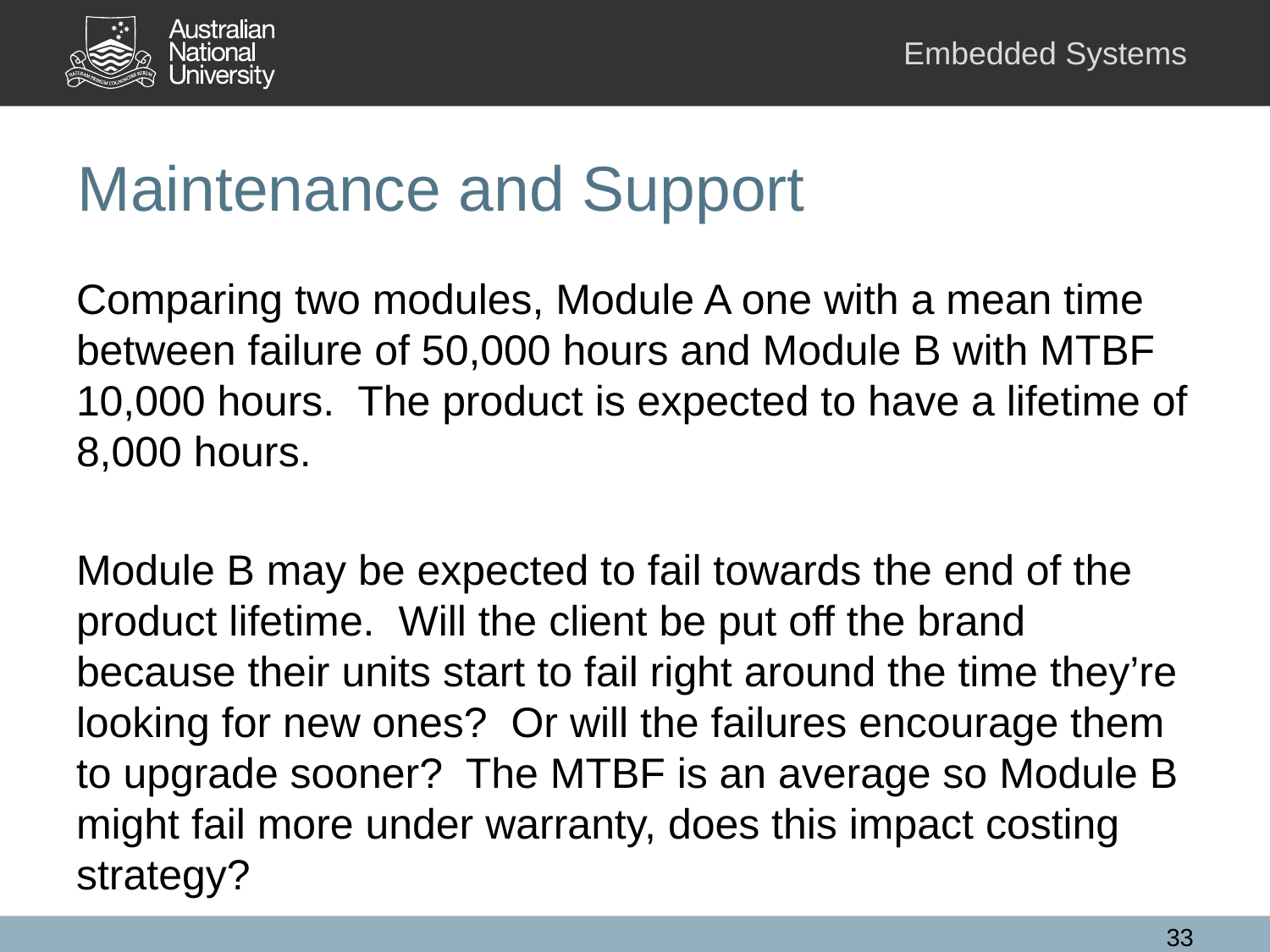

# Maintenance and Support
Comparing two modules, Module A one with a mean time between failure of 50,000 hours and Module B with MTBF 10,000 hours.  The product is expected to have a lifetime of 8,000 hours.

Module B may be expected to fail towards the end of the product lifetime.  Will the client be put off the brand because their units start to fail right around the time they’re looking for new ones?  Or will the failures encourage them to upgrade sooner?  The MTBF is an average so Module B might fail more under warranty, does this impact costing strategy?

33